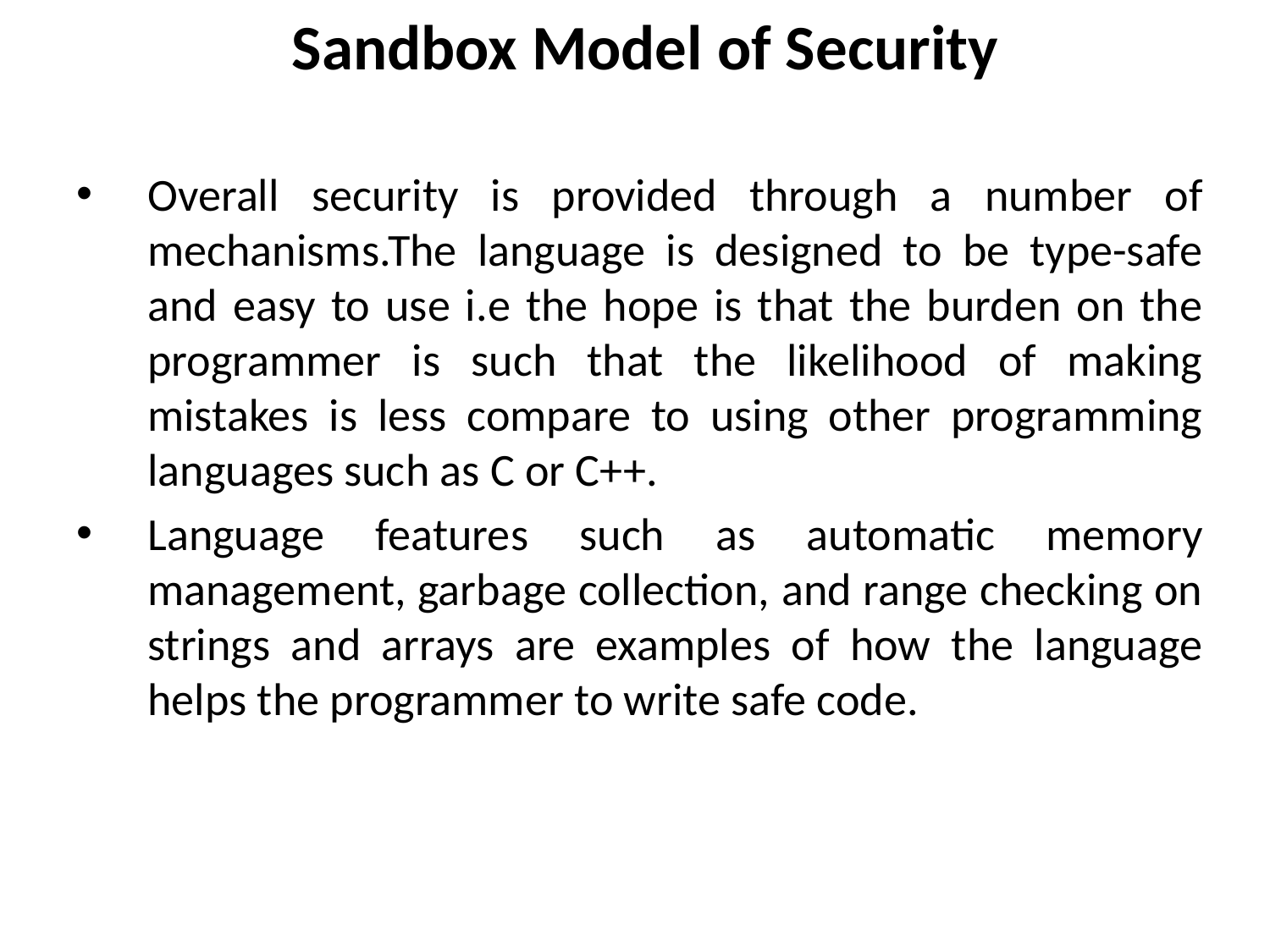

# Sandbox Model of Security
Overall security is provided through a number of mechanisms.The language is designed to be type-safe and easy to use i.e the hope is that the burden on the programmer is such that the likelihood of making mistakes is less compare to using other programming languages such as C or C++.
Language features such as automatic memory management, garbage collection, and range checking on strings and arrays are examples of how the language helps the programmer to write safe code.